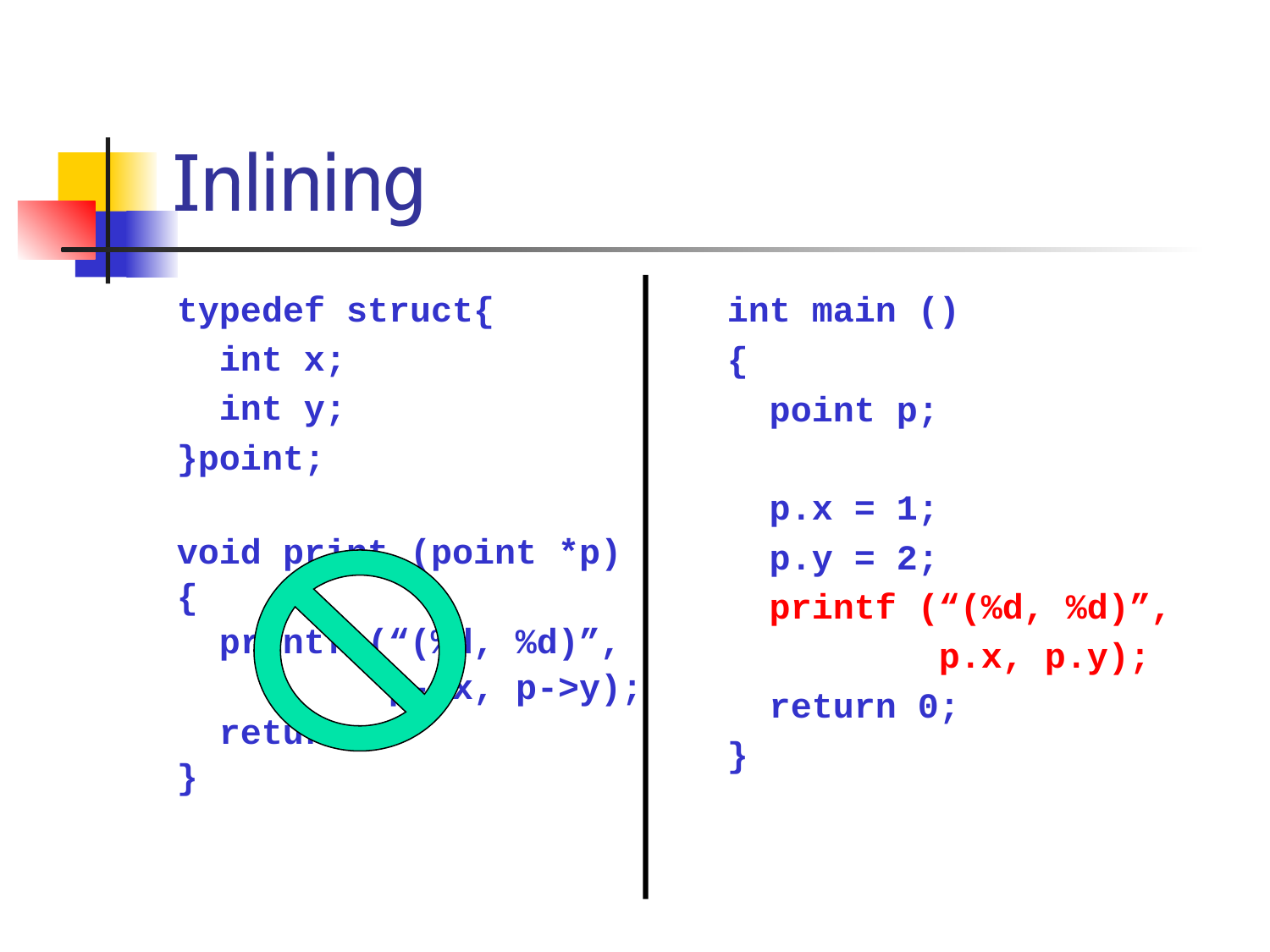

# Inlining

typedef struct{
  int x;
  int y;
}point;

void print (point *p)
{
  printf (“(%d, %d)”,
          p->x, p->y);
  return;
}
int main ()
{
  point p;

  p.x = 1;
  p.y = 2;
  printf (“(%d, %d)”,
          p.x, p.y);
  return 0;
}